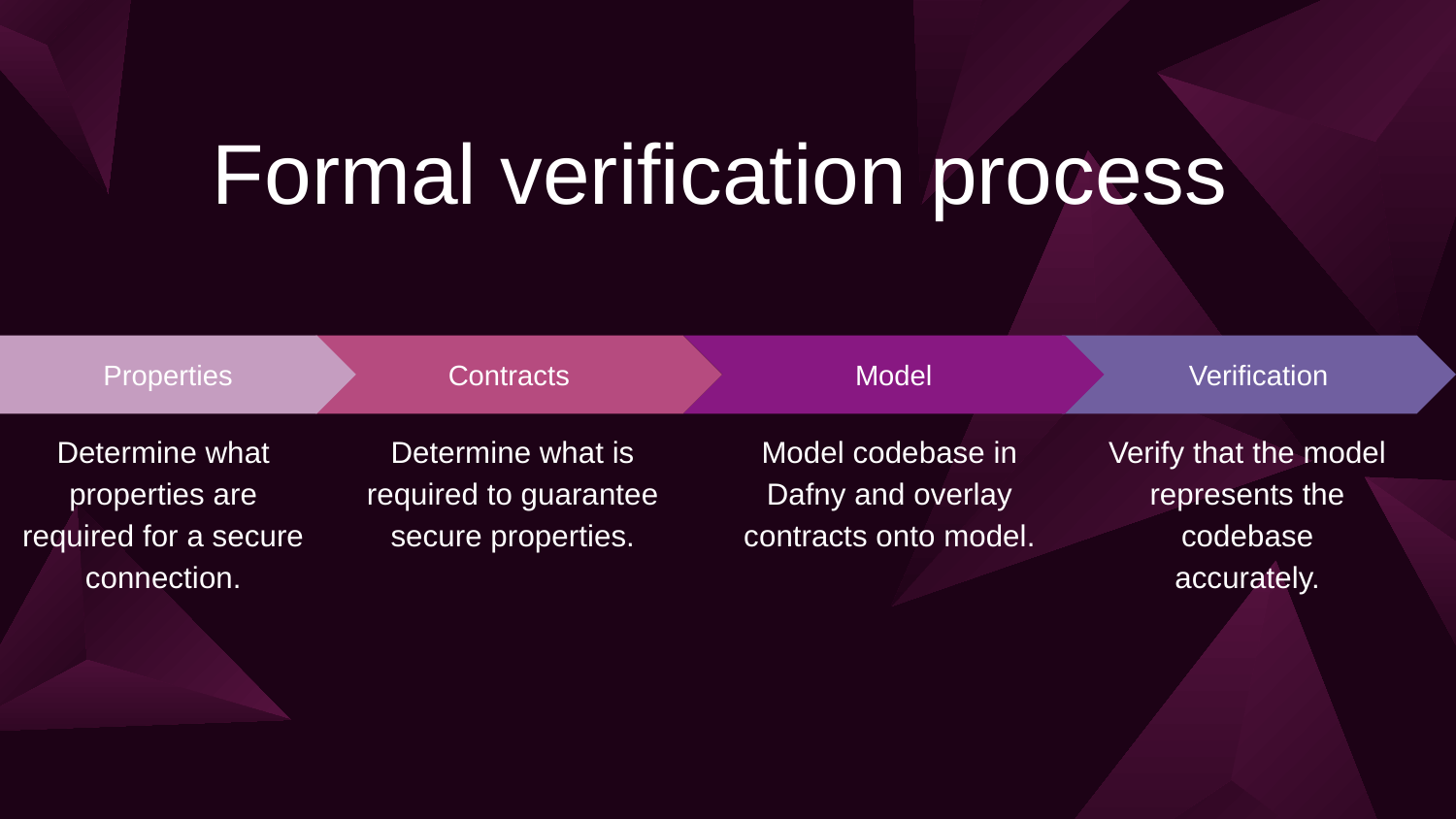

# Formal verification process
Properties
Model
Verification
Contracts
Determine what properties are required for a secure connection.
Verify that the model represents the codebase accurately.
Determine what is required to guarantee secure properties.
Model codebase in Dafny and overlay contracts onto model.
6